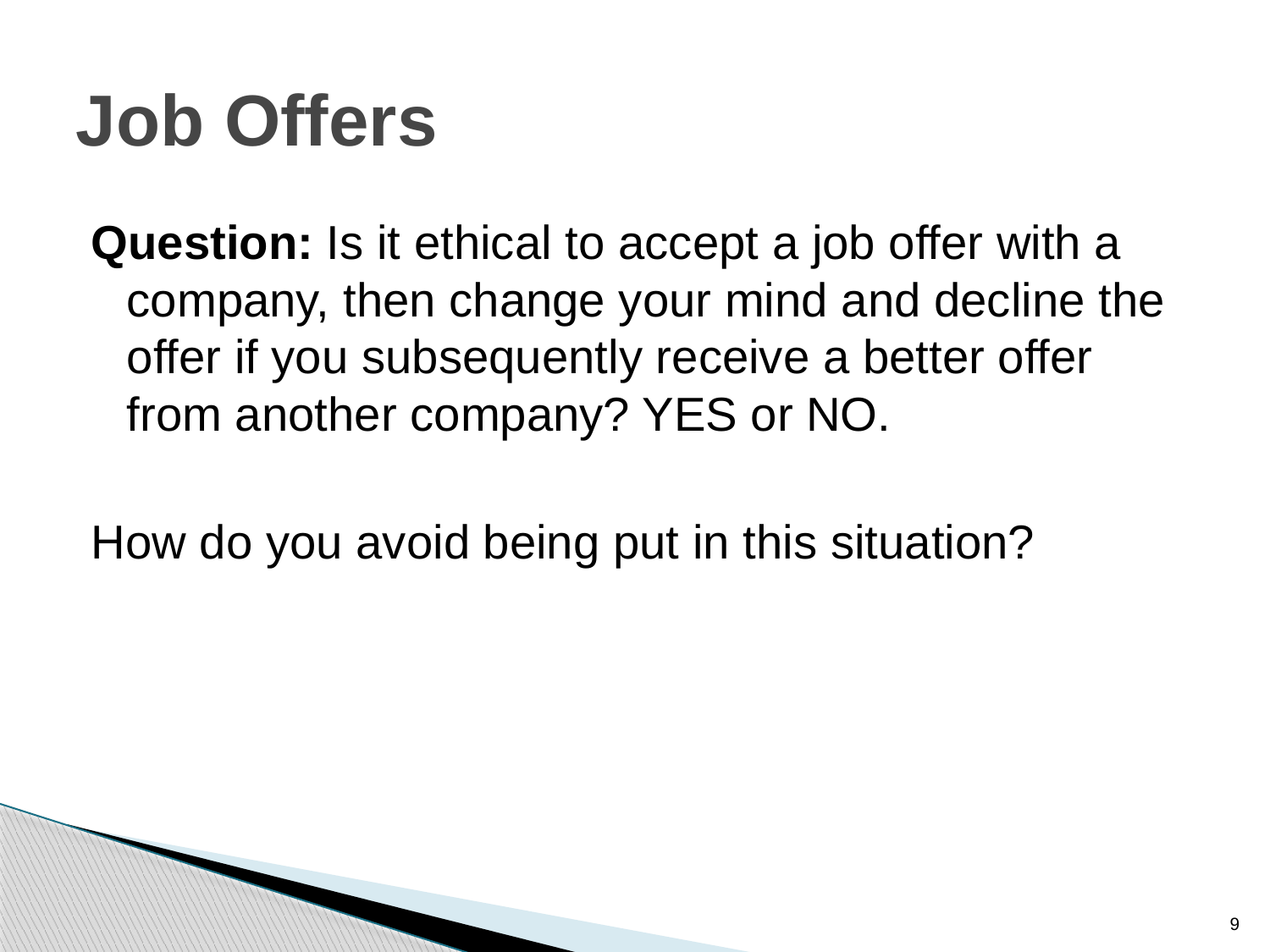

# Job Offers
Question: Is it ethical to accept a job offer with a company, then change your mind and decline the offer if you subsequently receive a better offer from another company? YES or NO.

How do you avoid being put in this situation?
9